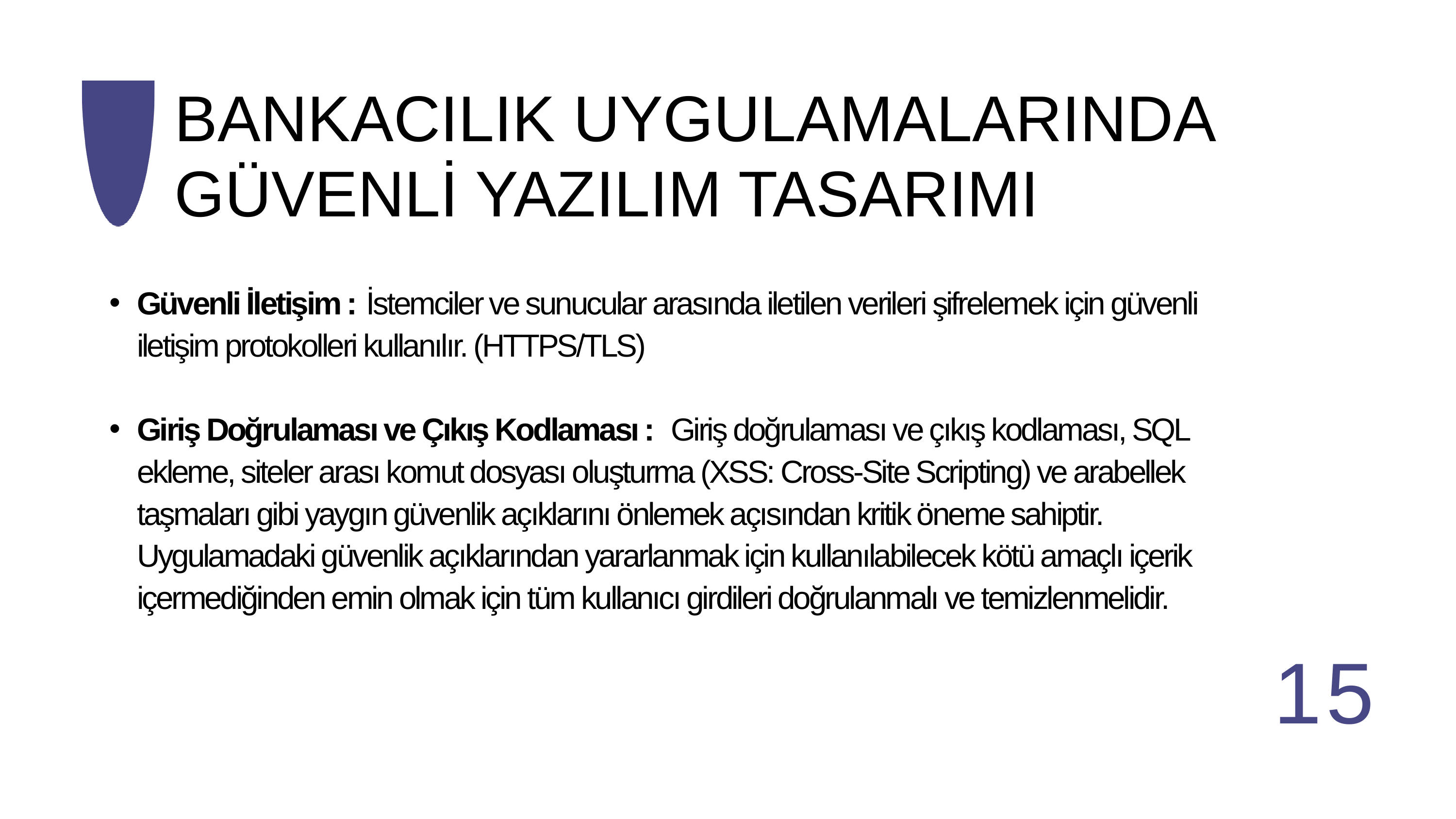

BANKACILIK UYGULAMALARINDA GÜVENLİ YAZILIM TASARIMI

Güvenli İletişim : İstemciler ve sunucular arasında iletilen verileri şifrelemek için güvenli iletişim protokolleri kullanılır. (HTTPS/TLS)

Giriş Doğrulaması ve Çıkış Kodlaması :  Giriş doğrulaması ve çıkış kodlaması, SQL ekleme, siteler arası komut dosyası oluşturma (XSS: Cross-Site Scripting) ve arabellek taşmaları gibi yaygın güvenlik açıklarını önlemek açısından kritik öneme sahiptir. Uygulamadaki güvenlik açıklarından yararlanmak için kullanılabilecek kötü amaçlı içerik içermediğinden emin olmak için tüm kullanıcı girdileri doğrulanmalı ve temizlenmelidir.

15